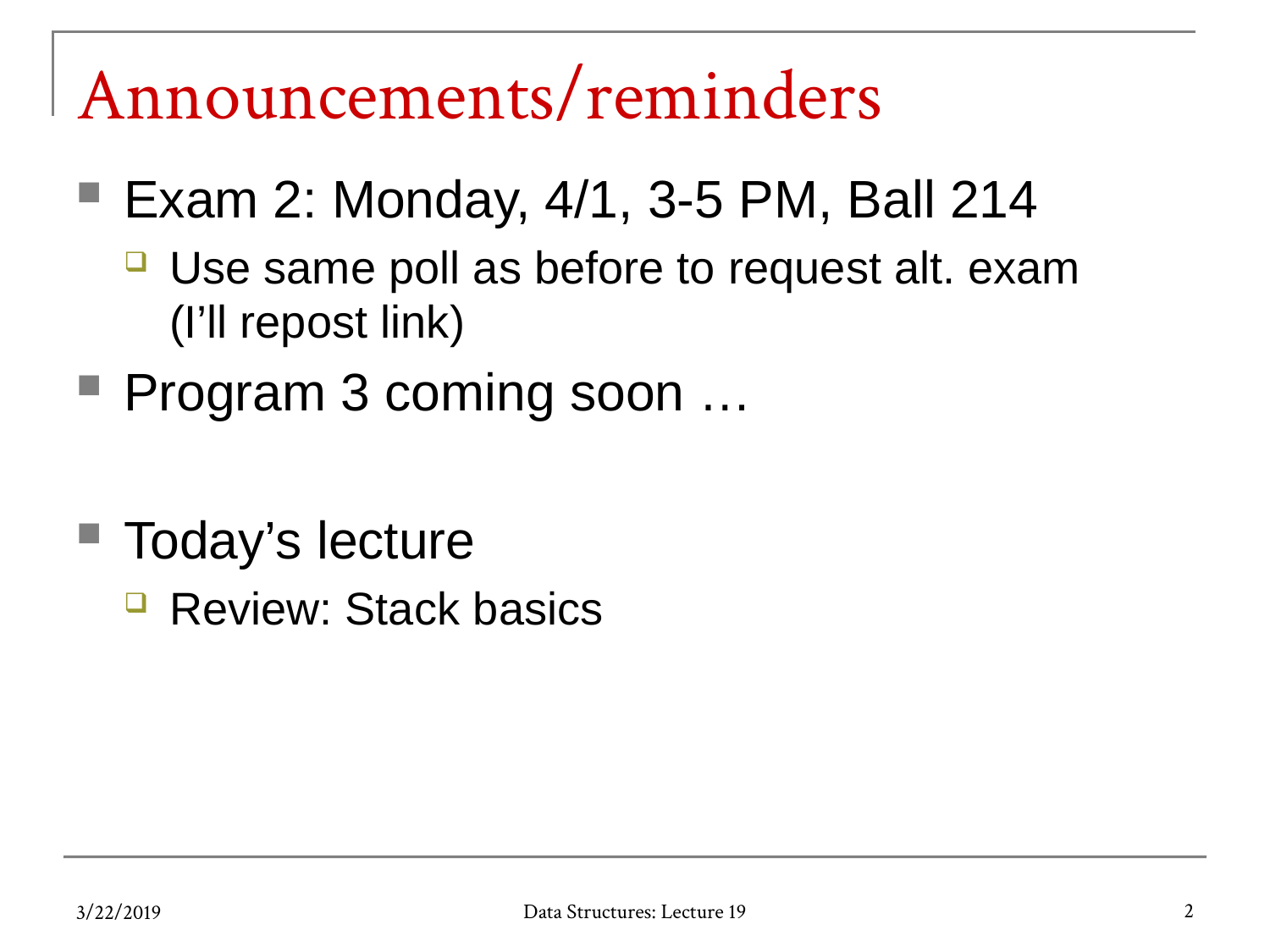

# Announcements/reminders
Exam 2: Monday, 4/1, 3-5 PM, Ball 214
Use same poll as before to request alt. exam
(I’ll repost link)
Program 3 coming soon …

Today’s lecture
Review: Stack basics

3/22/2019
2
Data Structures: Lecture 19